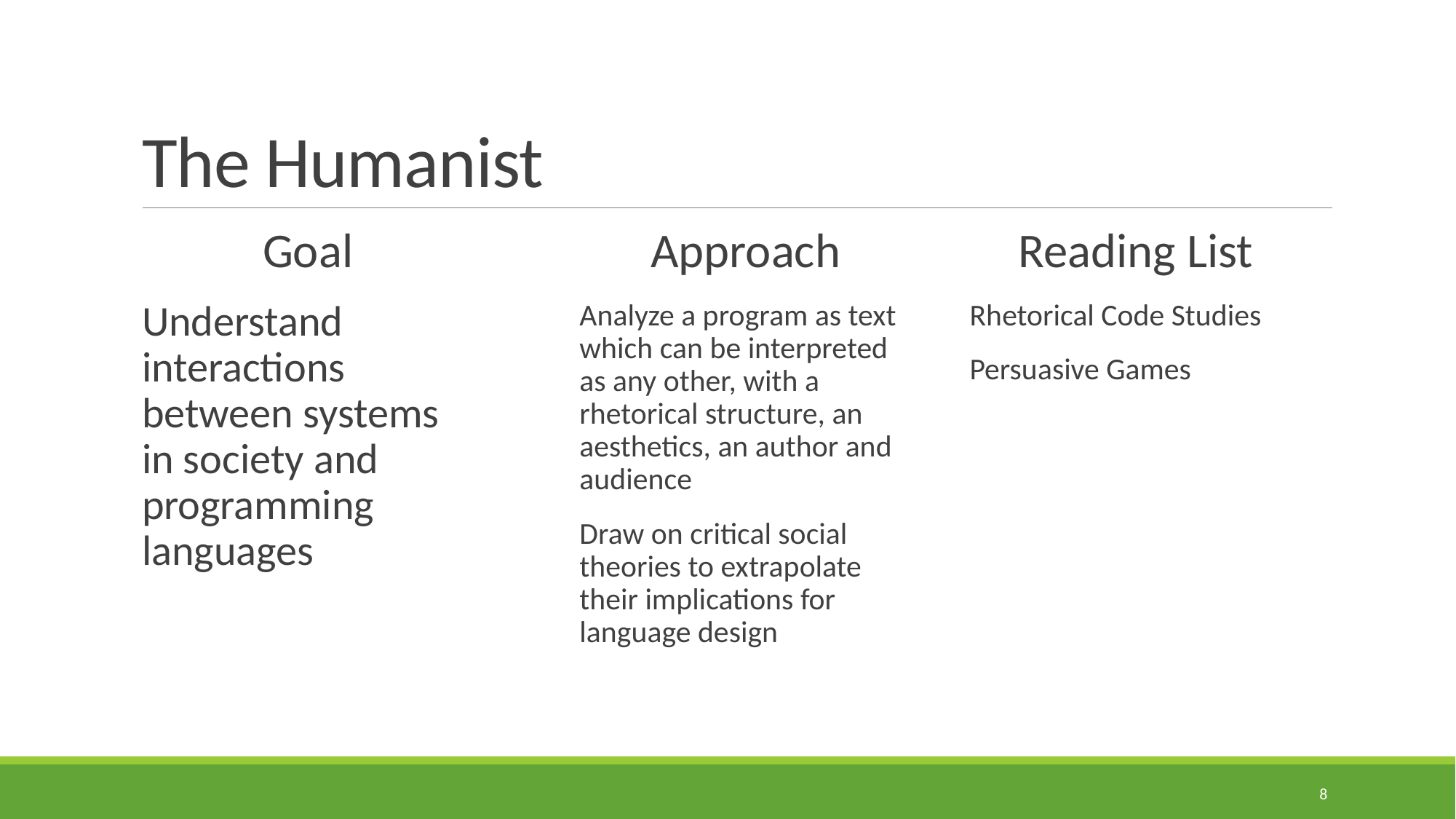

# The Humanist
Reading List
Rhetorical Code Studies
Persuasive Games
Goal
Understand interactions between systems in society and programming languages
Approach
Analyze a program as text which can be interpreted as any other, with a rhetorical structure, an aesthetics, an author and audience
Draw on critical social theories to extrapolate their implications for language design
8